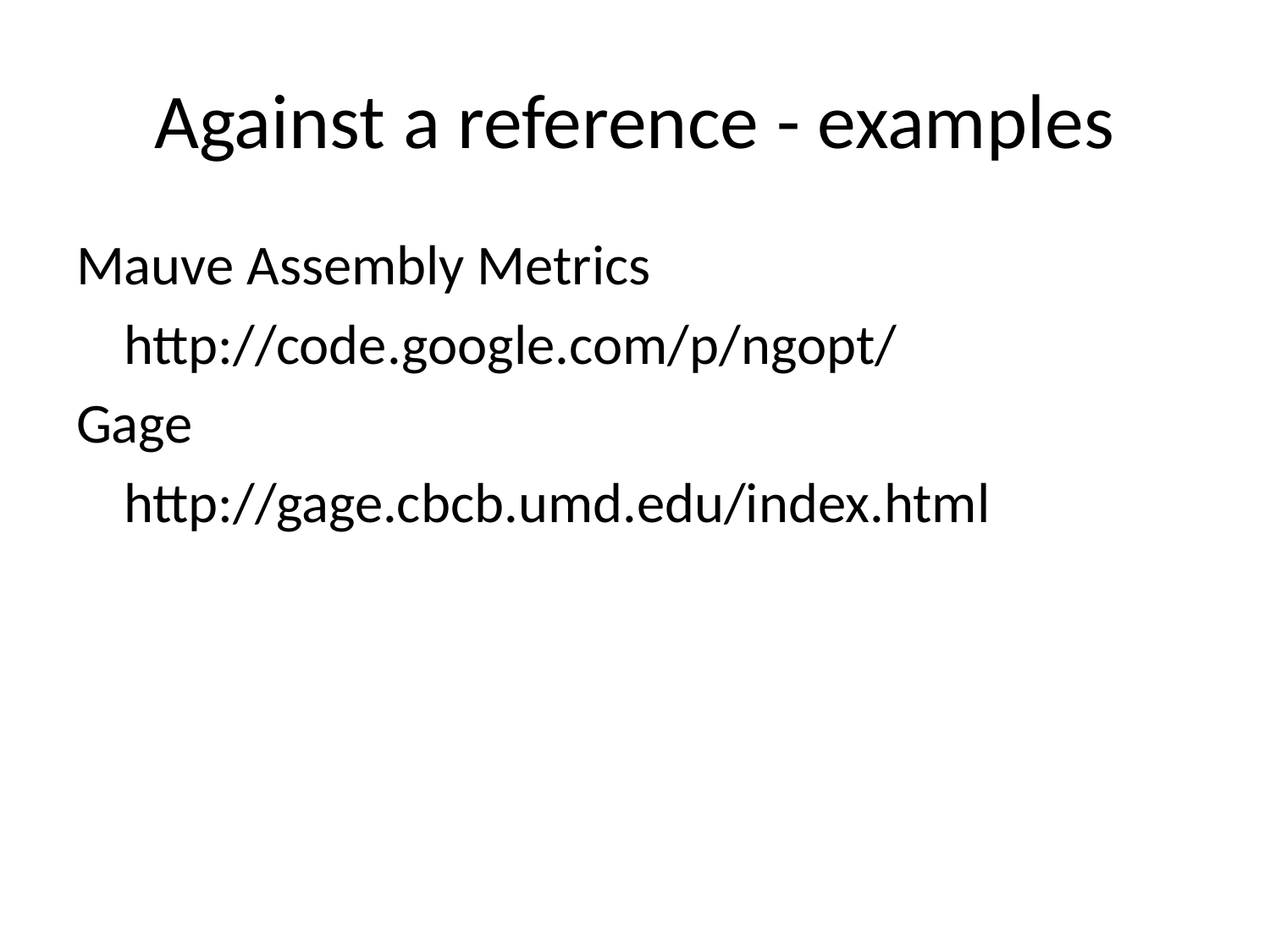

# Against a reference - examples
Mauve Assembly Metrics
	http://code.google.com/p/ngopt/
Gage
	http://gage.cbcb.umd.edu/index.html